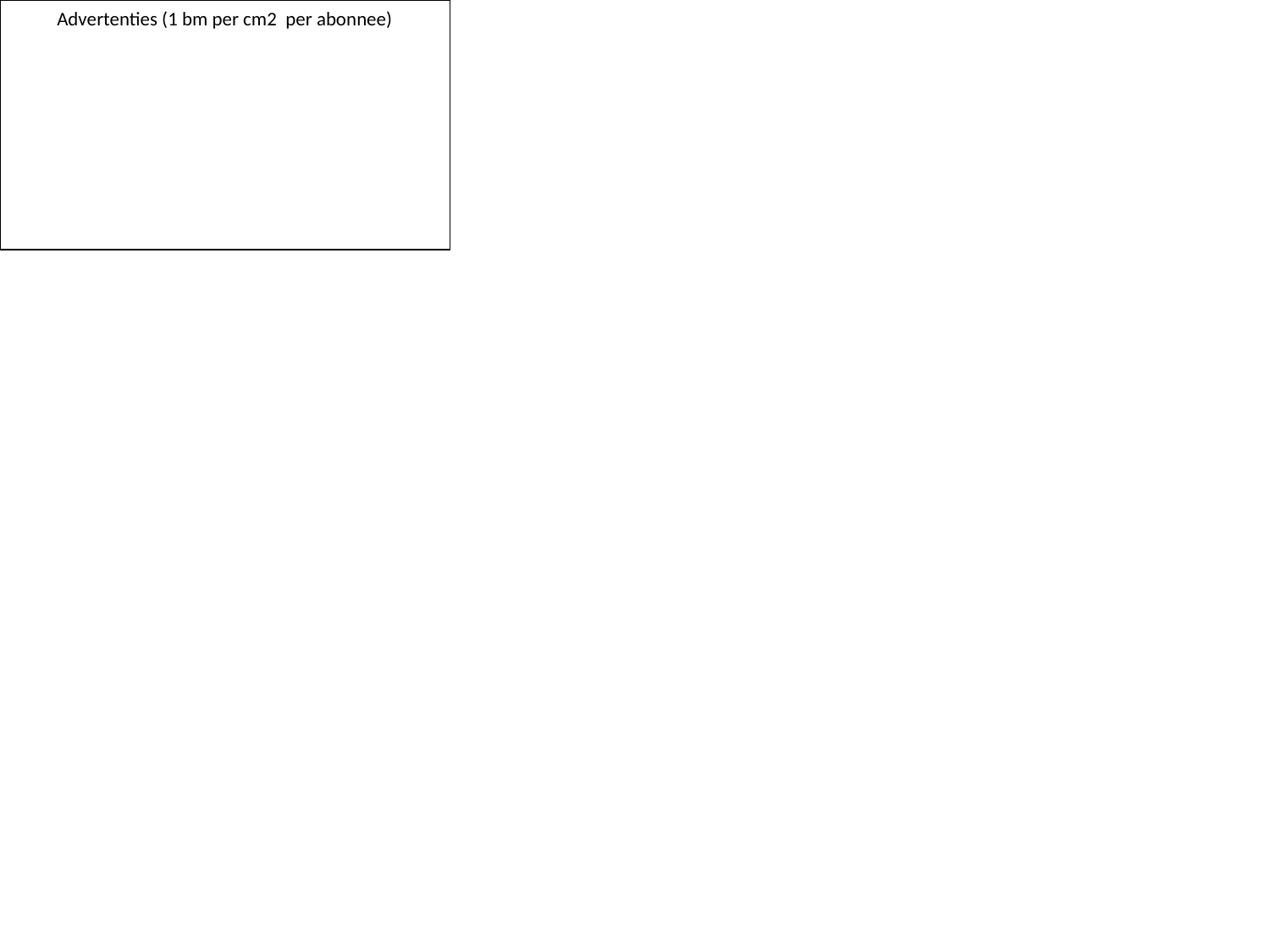

Advertenties (1 bm per cm2  per abonnee)